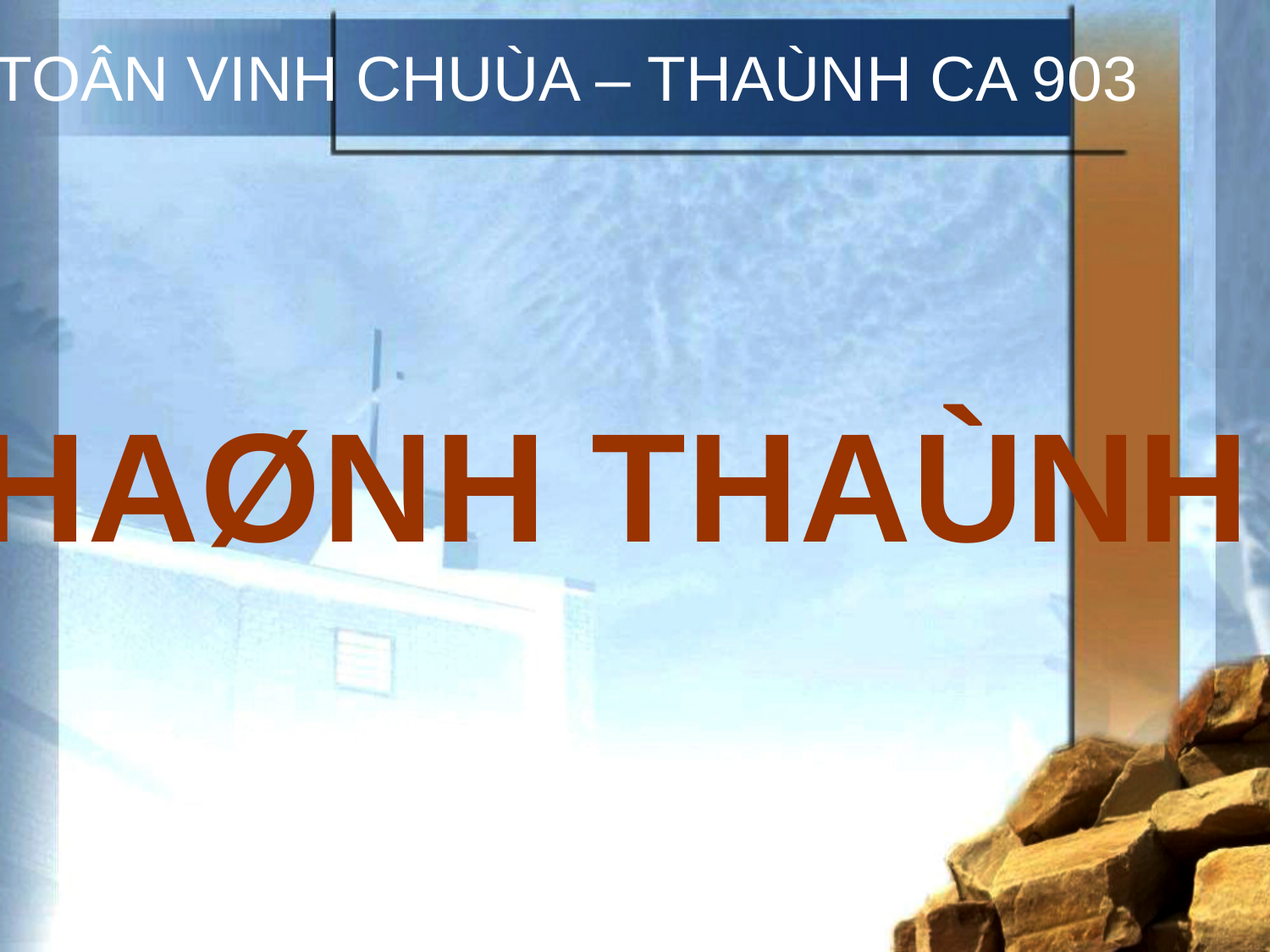

TOÂN VINH CHUÙA – THAÙNH CA 903
THAØNH THAÙNH